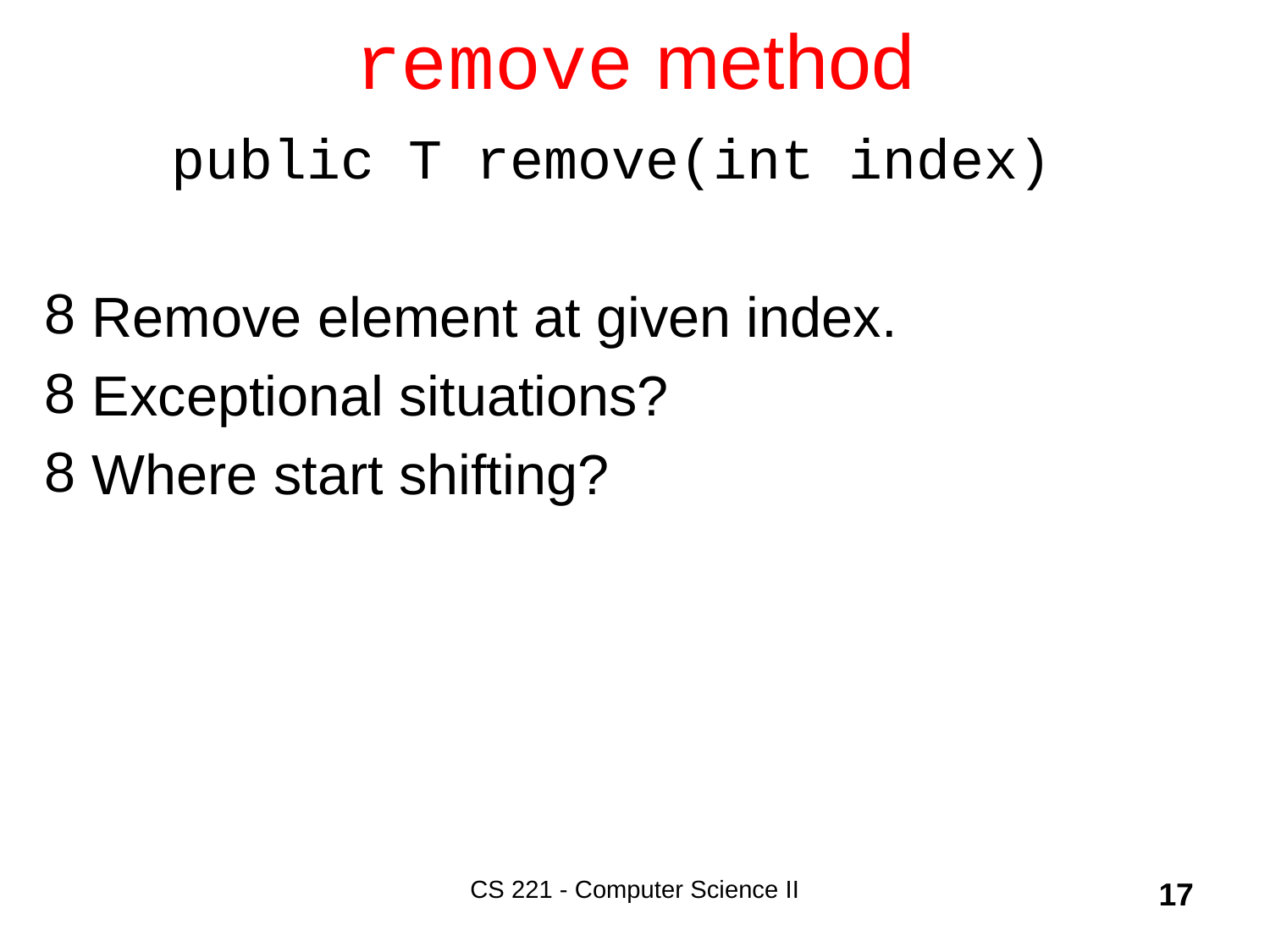

# remove method
	public T remove(int index)

Remove element at given index.
Exceptional situations?
Where start shifting?

CS 221 - Computer Science II
17